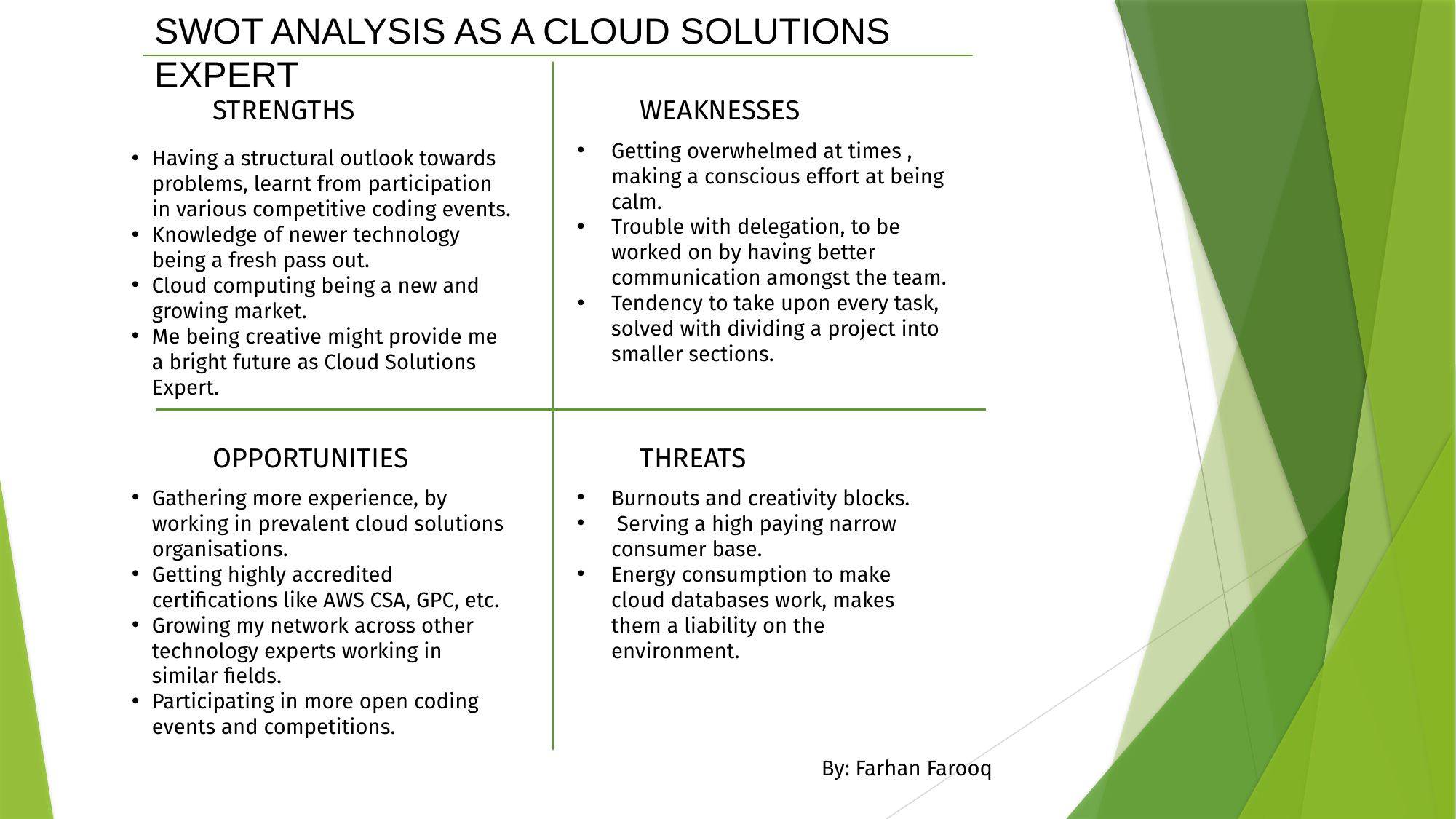

SWOT ANALYSIS AS A CLOUD SOLUTIONS EXPERT
STRENGTHS
WEAKNESSES
Getting overwhelmed at times , making a conscious effort at being calm.
Trouble with delegation, to be worked on by having better communication amongst the team.
Tendency to take upon every task, solved with dividing a project into smaller sections.
Having a structural outlook towards problems, learnt from participation in various competitive coding events.
Knowledge of newer technology being a fresh pass out.
Cloud computing being a new and growing market.
Me being creative might provide me a bright future as Cloud Solutions Expert.

OPPORTUNITIES
THREATS
Gathering more experience, by working in prevalent cloud solutions organisations.
Getting highly accredited certifications like AWS CSA, GPC, etc.
Growing my network across other technology experts working in similar fields.
Participating in more open coding events and competitions.
Burnouts and creativity blocks.
 Serving a high paying narrow consumer base.
Energy consumption to make cloud databases work, makes them a liability on the environment.
By: Farhan Farooq